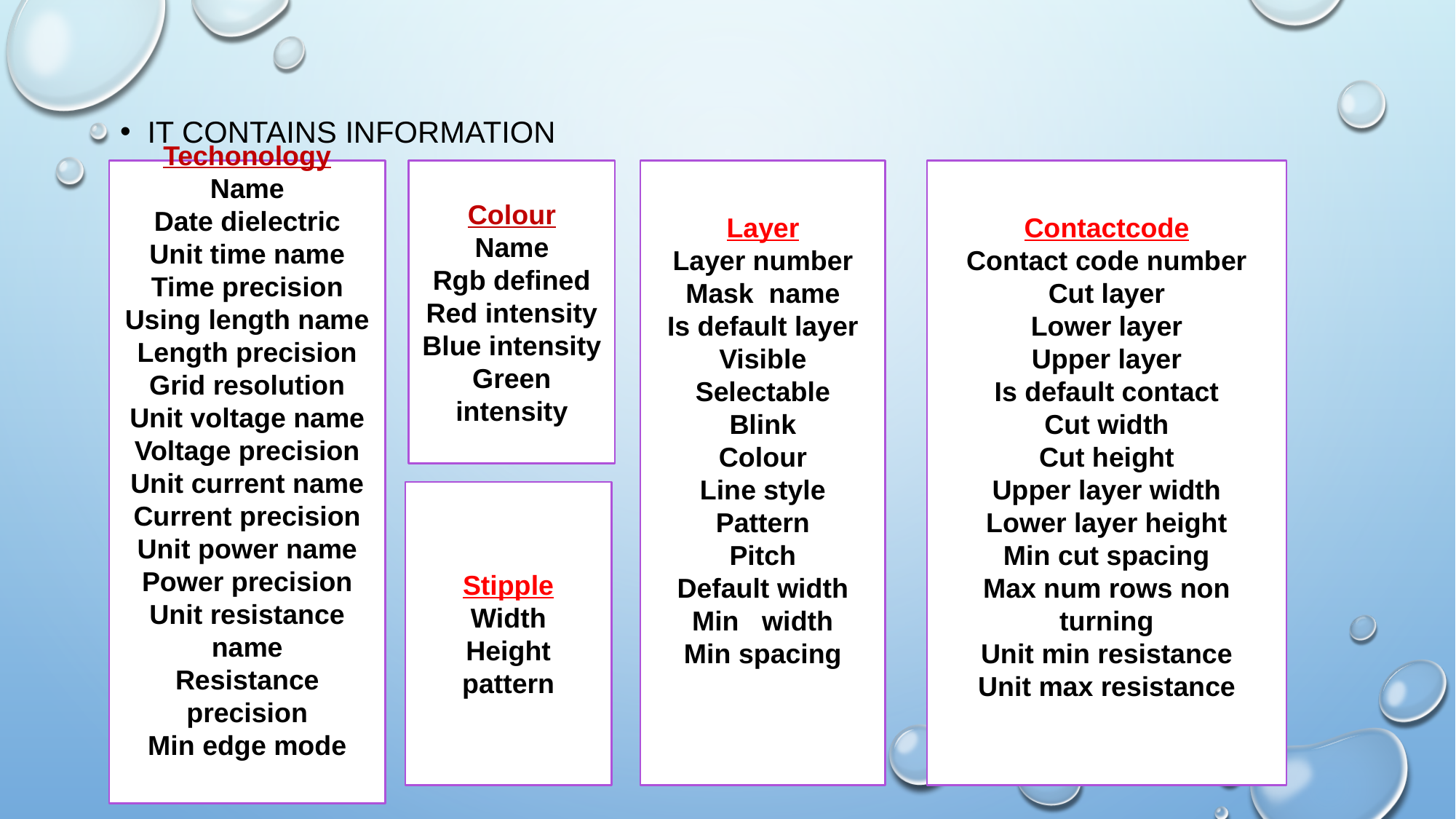

It contains information
Techonology
Name
Date dielectric
Unit time name
Time precision
Using length name
Length precision
Grid resolution
Unit voltage name
Voltage precision
Unit current name
Current precision
Unit power name
Power precision
Unit resistance name
Resistance precision
Min edge mode

Colour
Name
Rgb defined
Red intensity
Blue intensity
Green intensity
Layer
Layer number
Mask  name
Is default layer
Visible
Selectable
Blink
Colour
Line style
Pattern
Pitch
Default width
Min   width
Min spacing

Contactcode
Contact code number
Cut layer
Lower layer
Upper layer
Is default contact
Cut width
Cut height
Upper layer width
Lower layer height
Min cut spacing
Max num rows non turning
Unit min resistance
Unit max resistance

Stipple
Width
Height
pattern